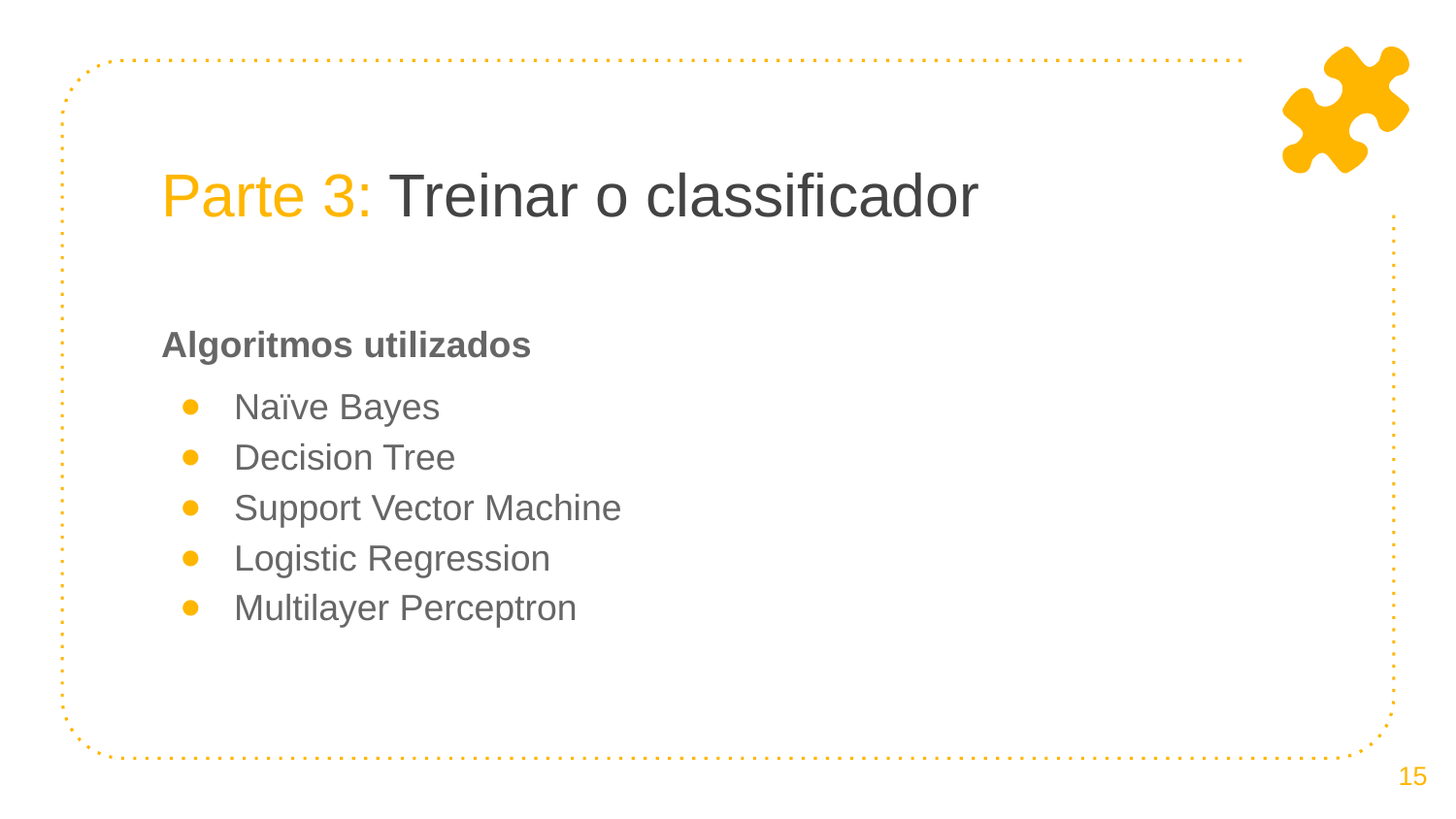

# Parte 3: Treinar o classificador

Algoritmos utilizados
Naïve Bayes
Decision Tree
Support Vector Machine
Logistic Regression
Multilayer Perceptron
15